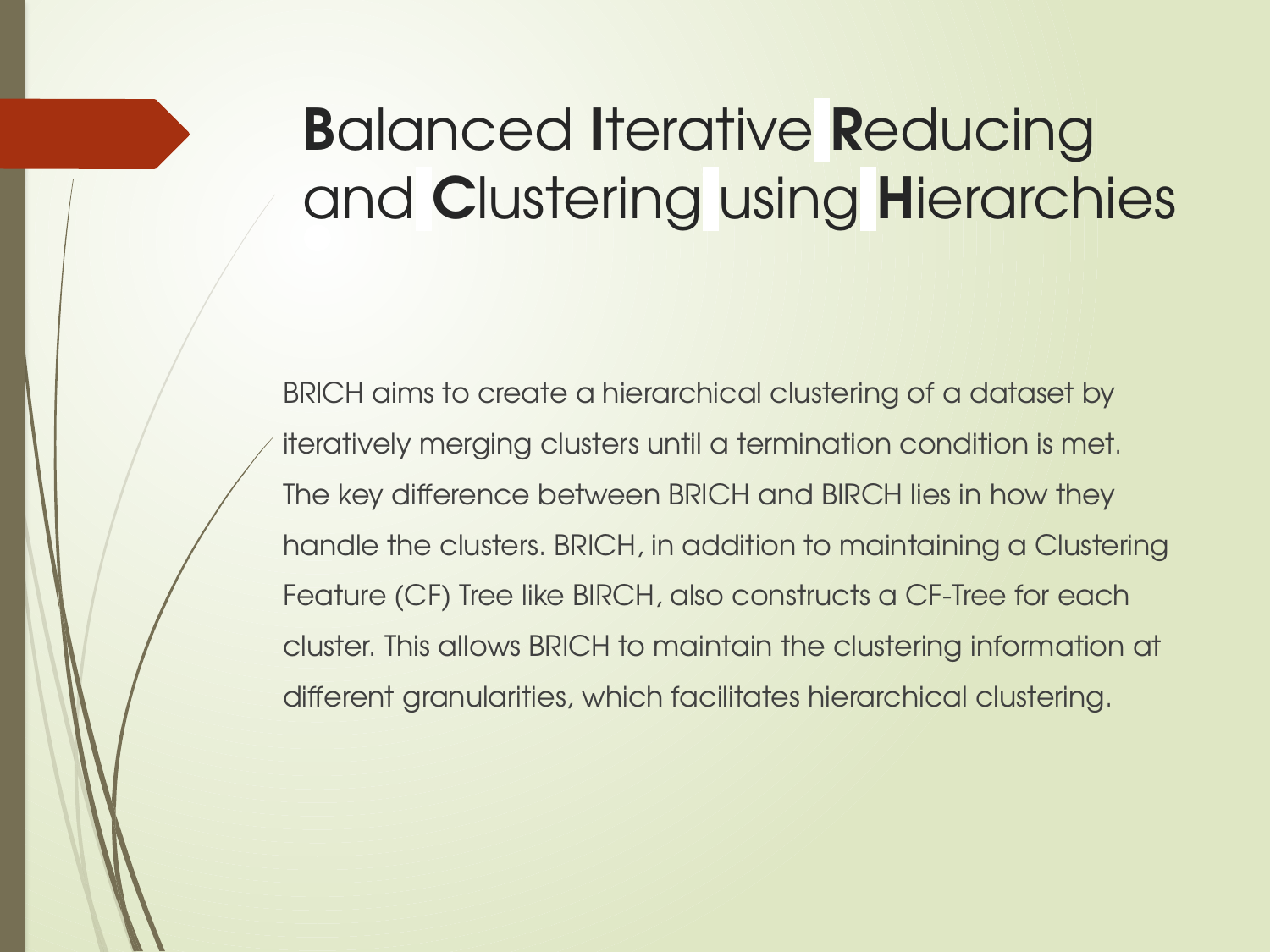

# Balanced Iterative Reducing and Clustering using Hierarchies
BRICH aims to create a hierarchical clustering of a dataset by iteratively merging clusters until a termination condition is met. The key difference between BRICH and BIRCH lies in how they handle the clusters. BRICH, in addition to maintaining a Clustering Feature (CF) Tree like BIRCH, also constructs a CF-Tree for each cluster. This allows BRICH to maintain the clustering information at different granularities, which facilitates hierarchical clustering.